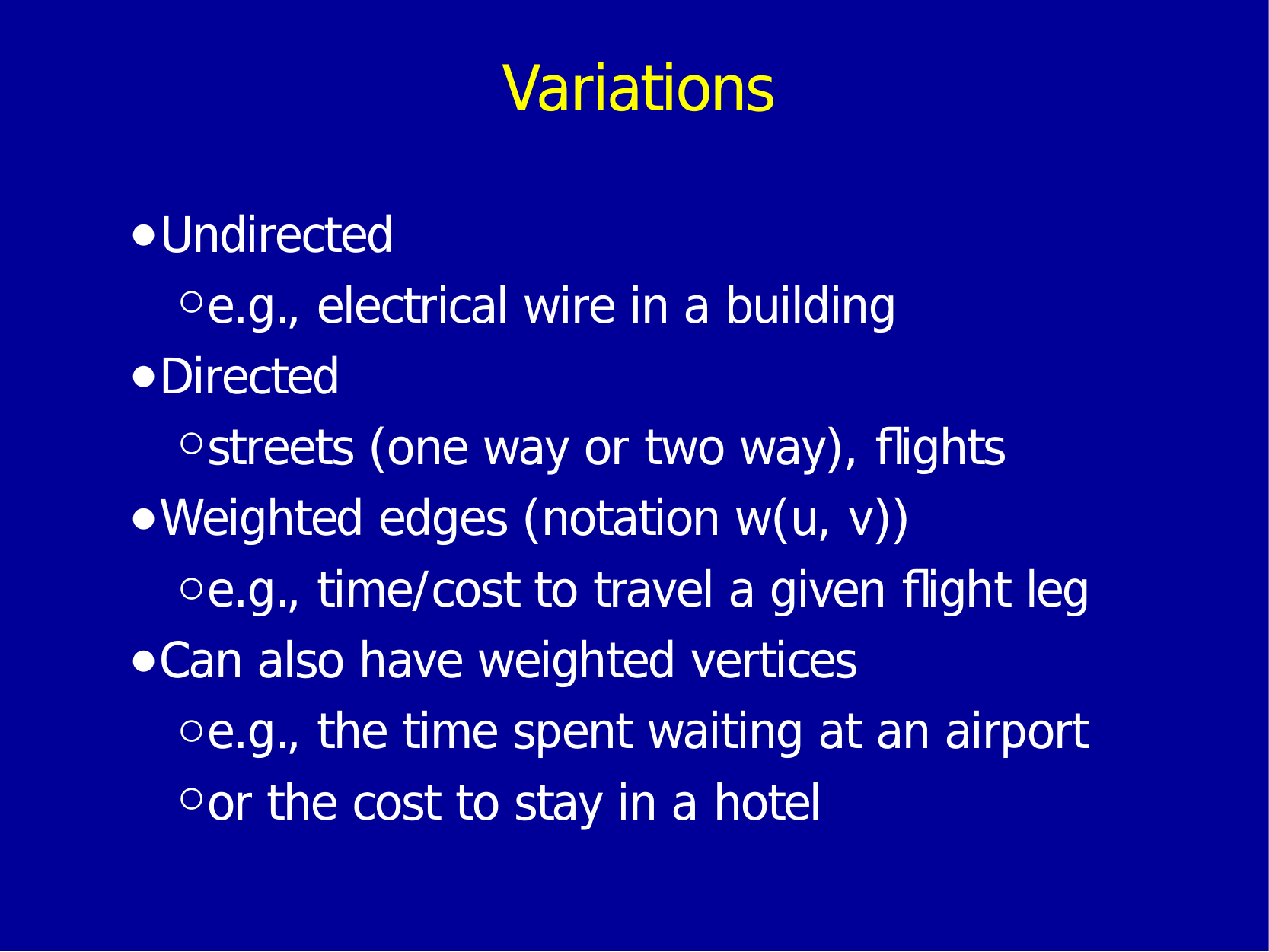

# Variations
Undirected
e.g., electrical wire in a building
Directed
streets (one way or two way), flights
Weighted edges (notation w(u, v))
e.g., time/cost to travel a given flight leg
Can also have weighted vertices
e.g., the time spent waiting at an airport
or the cost to stay in a hotel